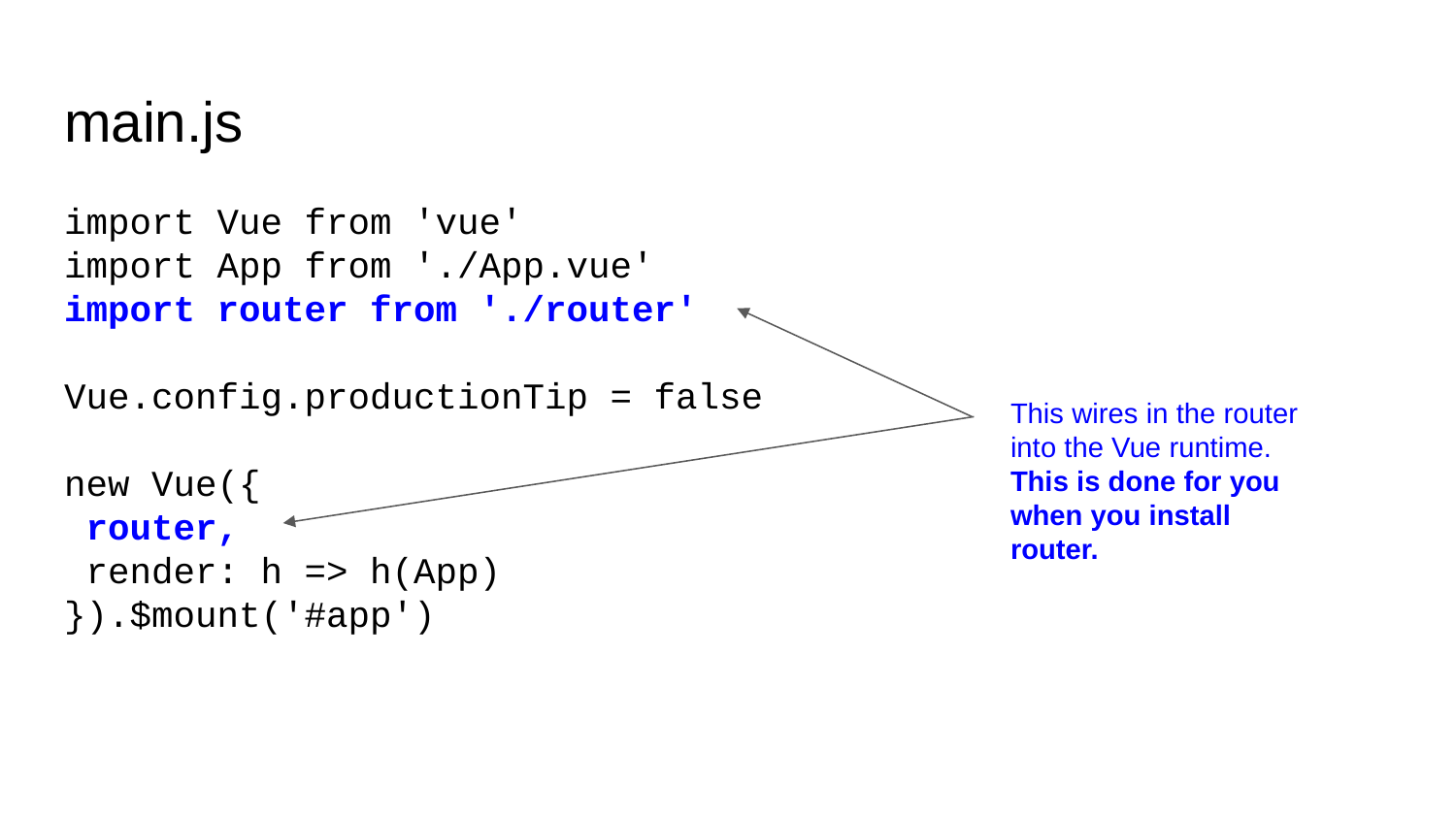

# main.js
import Vue from 'vue'
import App from './App.vue'
import router from './router'

Vue.config.productionTip = false

new Vue({
 router,
 render: h => h(App)
}).$mount('#app')

This wires in the router into the Vue runtime. This is done for you when you install router.